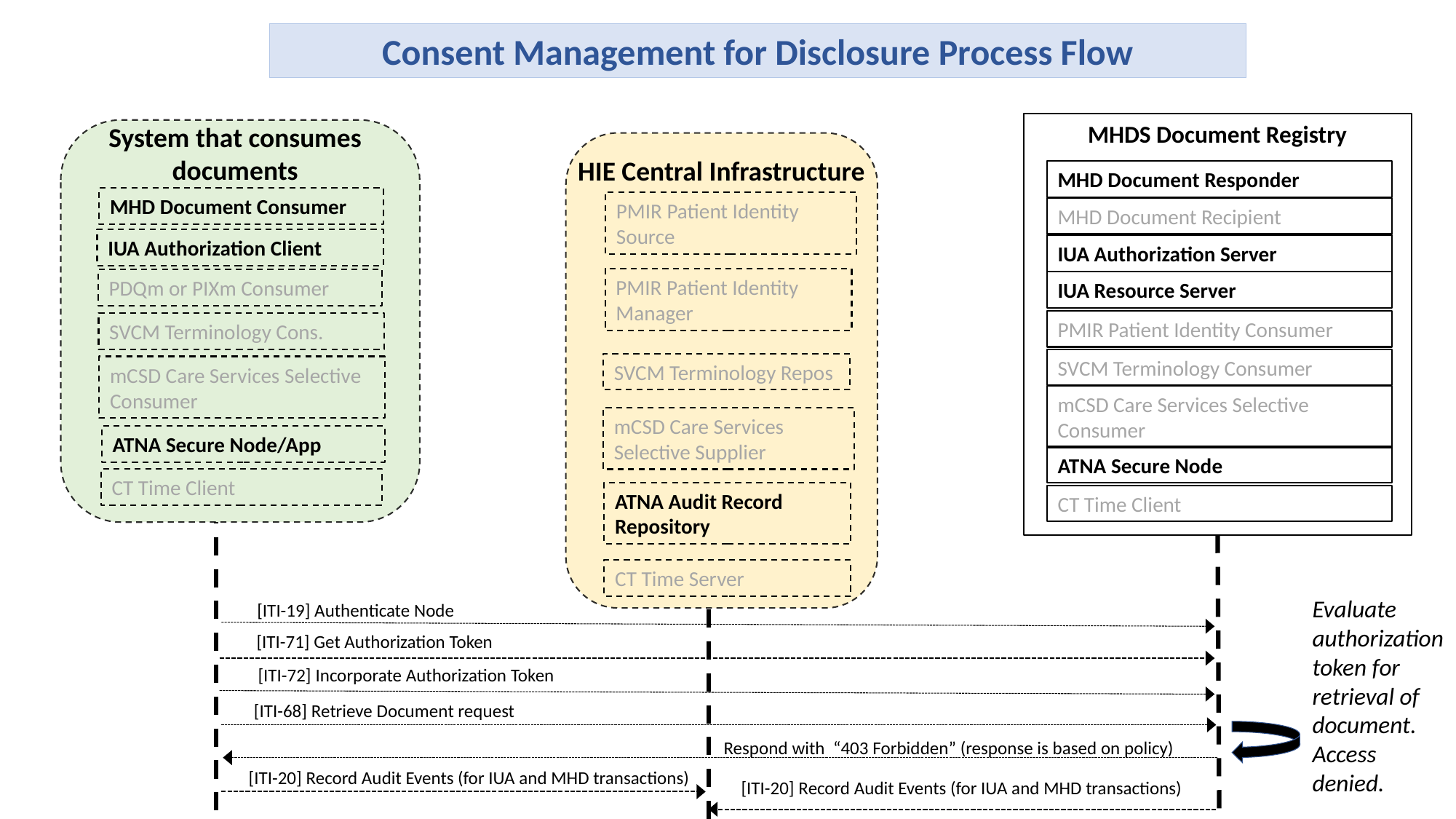

Consent Management for Disclosure Process Flow
MHDS Document Registry

System that consumes documents

MHD Document Consumer
IUA Authorization Client
PDQm or PIXm Consumer
SVCM Terminology Cons.
mCSD Care Services Selective Consumer
ATNA Secure Node/App
CT Time Client

HIE Central Infrastructure
MHD Document Responder
PMIR Patient Identity Source
MHD Document Recipient
IUA Authorization Server
PMIR Patient Identity Manager
IUA Resource Server
PMIR Patient Identity Consumer
SVCM Terminology Consumer
SVCM Terminology Repos
mCSD Care Services Selective Consumer
mCSD Care Services Selective Supplier
ATNA Secure Node
ATNA Audit Record Repository
CT Time Client
CT Time Server
Evaluate authorization token for retrieval of document. Access denied.
[ITI-19] Authenticate Node
[ITI-71] Get Authorization Token
[ITI-72] Incorporate Authorization Token
[ITI-68] Retrieve Document request

Respond with  “403 Forbidden” (response is based on policy)
[ITI-20] Record Audit Events (for IUA and MHD transactions)
[ITI-20] Record Audit Events (for IUA and MHD transactions)